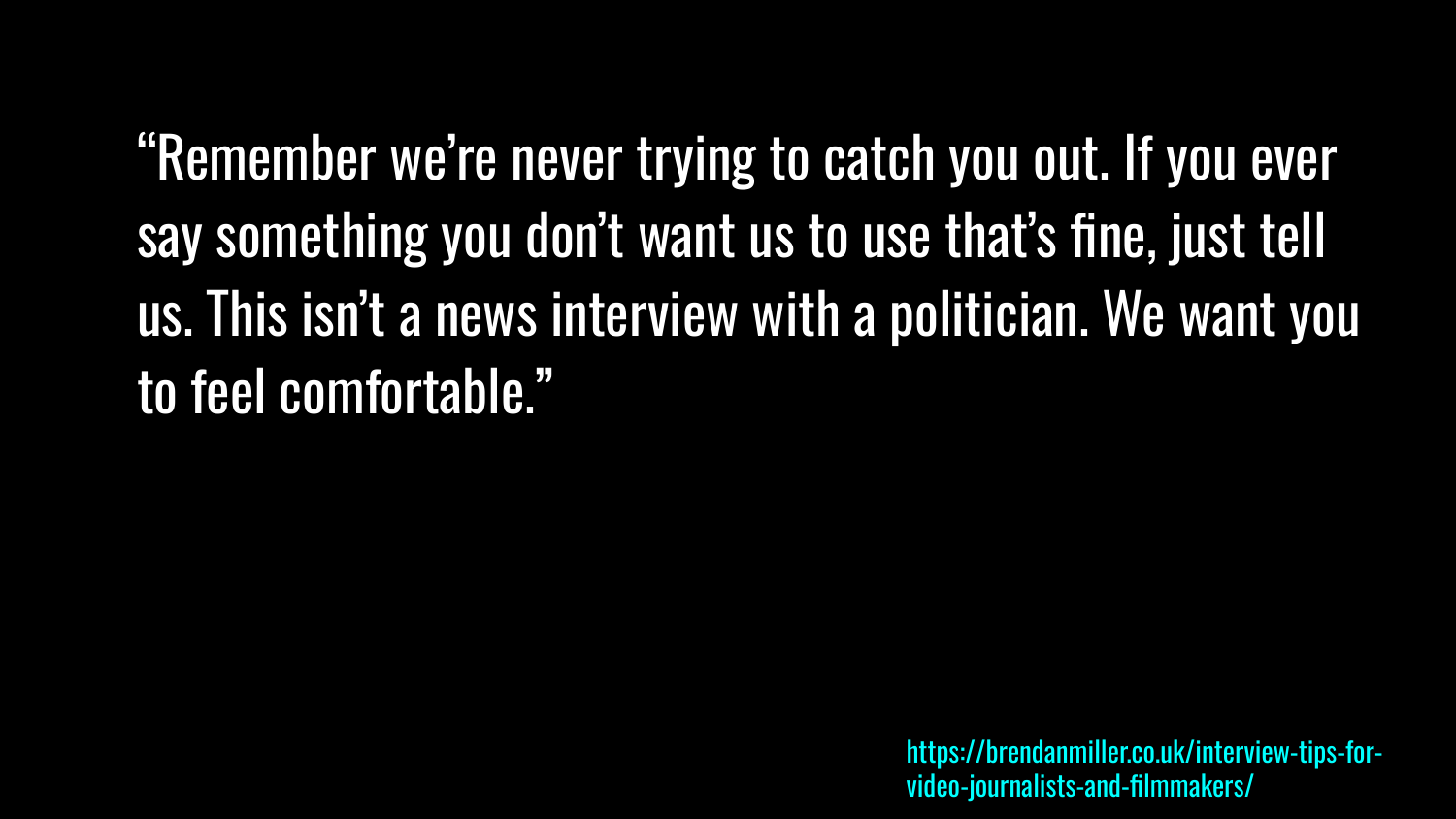

“Remember we’re never trying to catch you out. If you ever say something you don’t want us to use that’s fine, just tell us. This isn’t a news interview with a politician. We want you to feel comfortable.”
https://brendanmiller.co.uk/interview-tips-for-video-journalists-and-filmmakers/